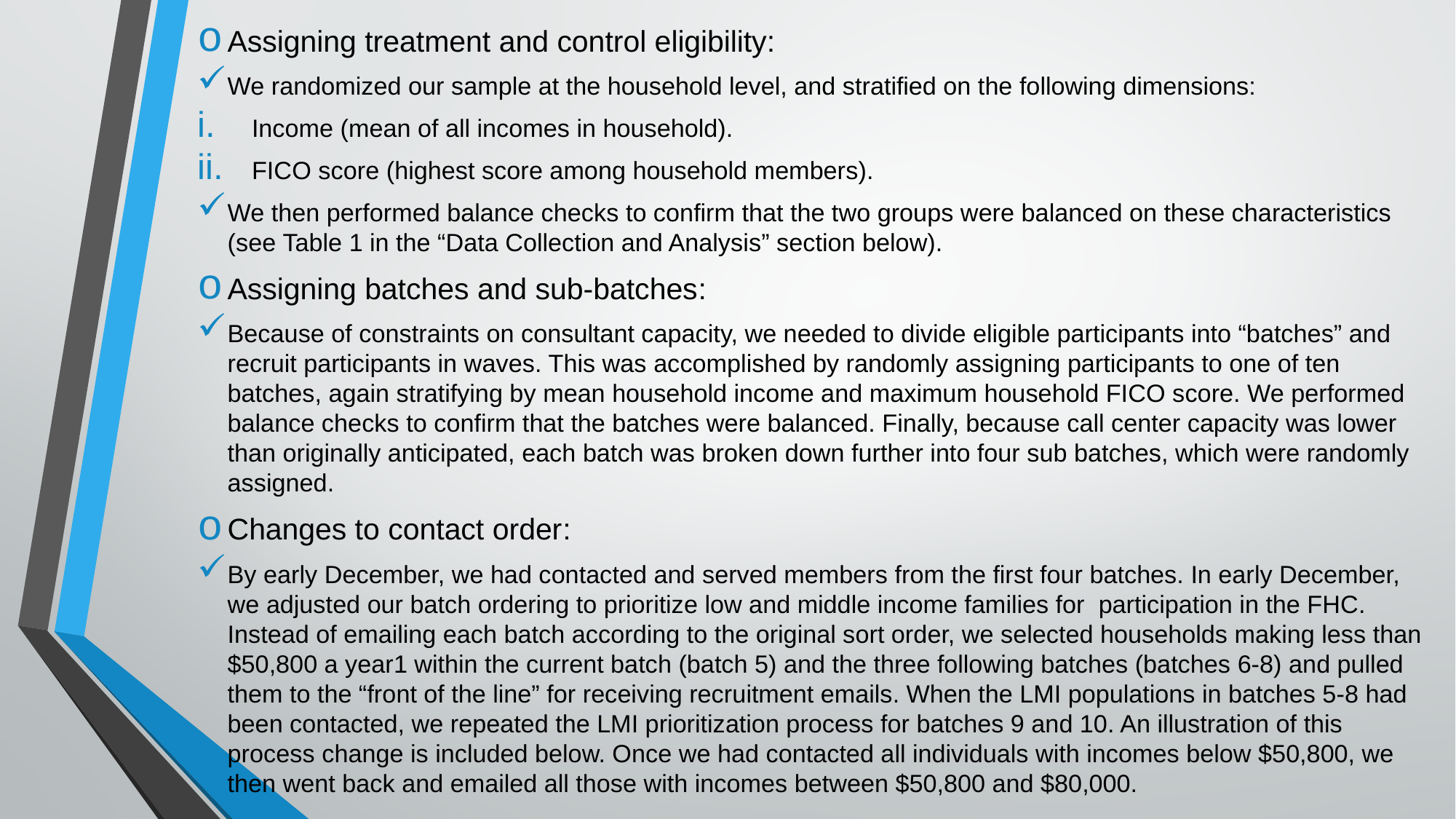

Assigning treatment and control eligibility:
We randomized our sample at the household level, and stratified on the following dimensions:
Income (mean of all incomes in household).
FICO score (highest score among household members).
We then performed balance checks to confirm that the two groups were balanced on these characteristics (see Table 1 in the “Data Collection and Analysis” section below).
Assigning batches and sub-batches:
Because of constraints on consultant capacity, we needed to divide eligible participants into “batches” and recruit participants in waves. This was accomplished by randomly assigning participants to one of ten batches, again stratifying by mean household income and maximum household FICO score. We performed balance checks to confirm that the batches were balanced. Finally, because call center capacity was lower than originally anticipated, each batch was broken down further into four sub batches, which were randomly assigned.
Changes to contact order:
By early December, we had contacted and served members from the first four batches. In early December, we adjusted our batch ordering to prioritize low and middle income families for  participation in the FHC. Instead of emailing each batch according to the original sort order, we selected households making less than $50,800 a year1 within the current batch (batch 5) and the three following batches (batches 6-8) and pulled them to the “front of the line” for receiving recruitment emails. When the LMI populations in batches 5-8 had been contacted, we repeated the LMI prioritization process for batches 9 and 10. An illustration of this process change is included below. Once we had contacted all individuals with incomes below $50,800, we then went back and emailed all those with incomes between $50,800 and $80,000.